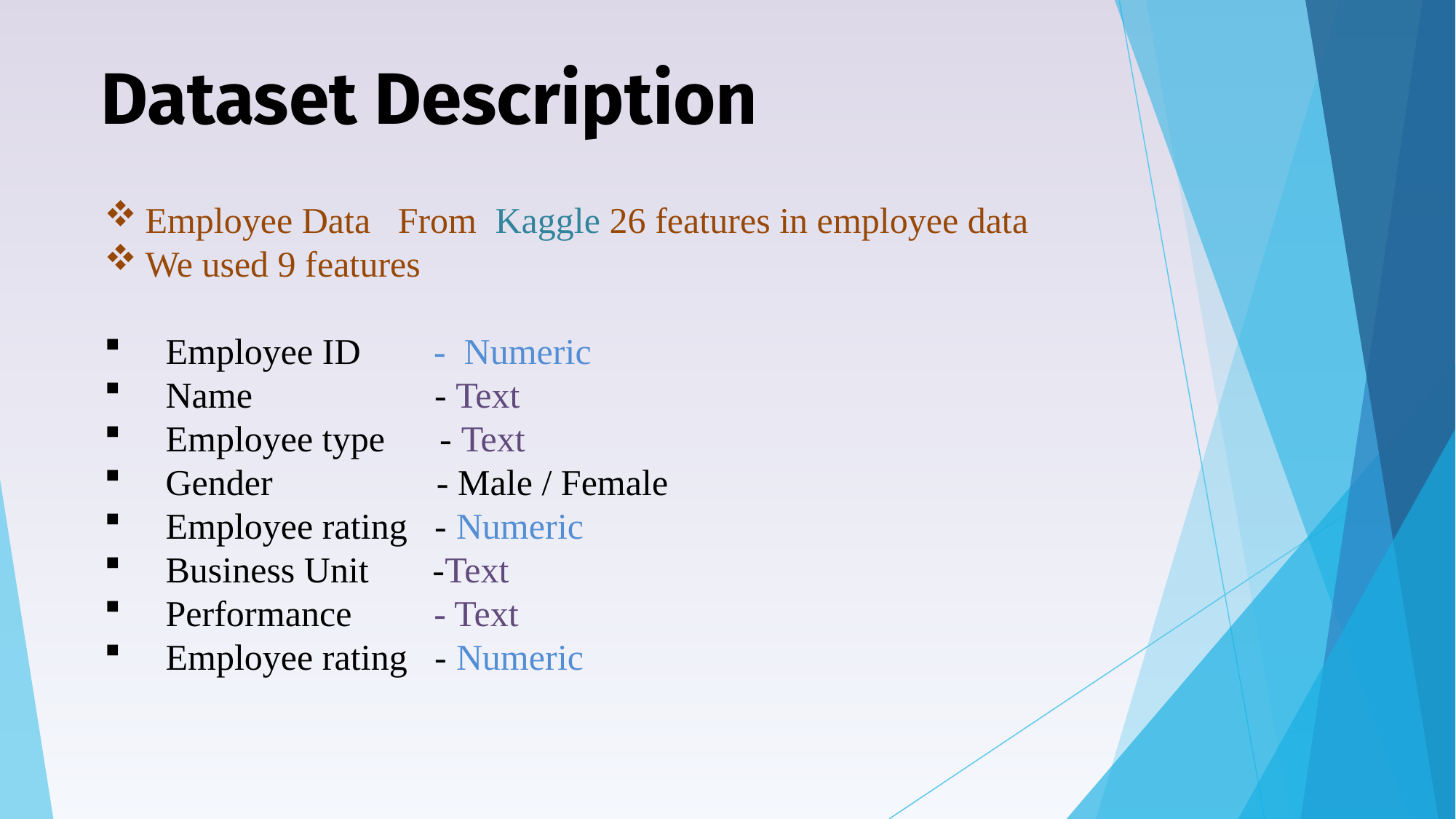

# Dataset Description
Employee Data   From  Kaggle 26 features in employee data
We used 9 features

Employee ID        -  Numeric
Name                    - Text
Employee type      - Text
Gender                  - Male / Female
Employee rating   - Numeric
Business Unit       -Text
Performance         - Text
Employee rating   - Numeric